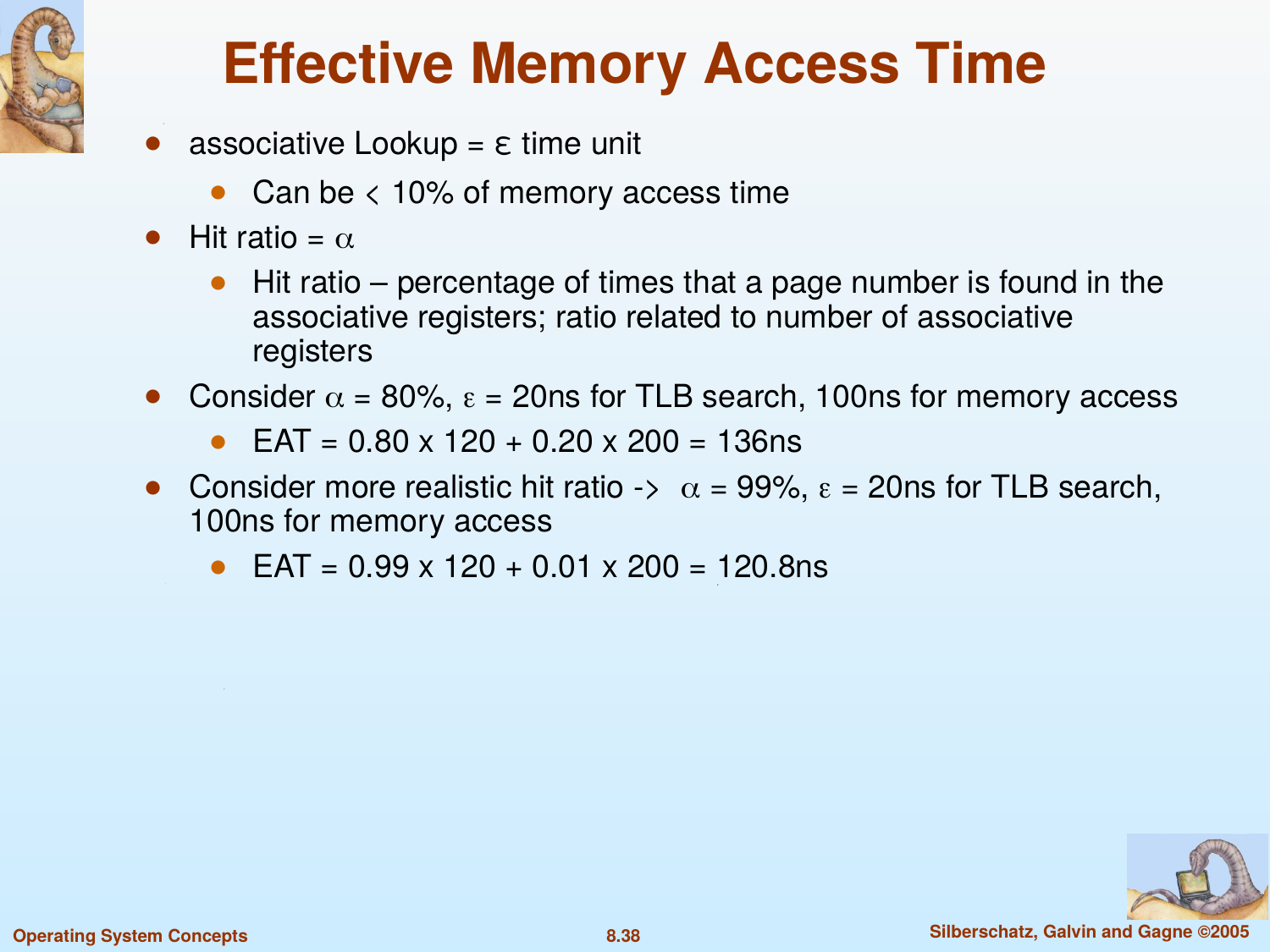

# Effective Memory Access Time
associative Lookup = ε time unit
Can be < 10% of memory access time
Hit ratio = α
Hit ratio – percentage of times that a page number is found in the associative registers; ratio related to number of associative registers
Consider α = 80%, ε = 20ns for TLB search, 100ns for memory access
EAT = 0.80 x 120 + 0.20 x 200 = 136ns
Consider more realistic hit ratio ->  α = 99%, ε = 20ns for TLB search, 100ns for memory access
EAT = 0.99 x 120 + 0.01 x 200 = 120.8ns